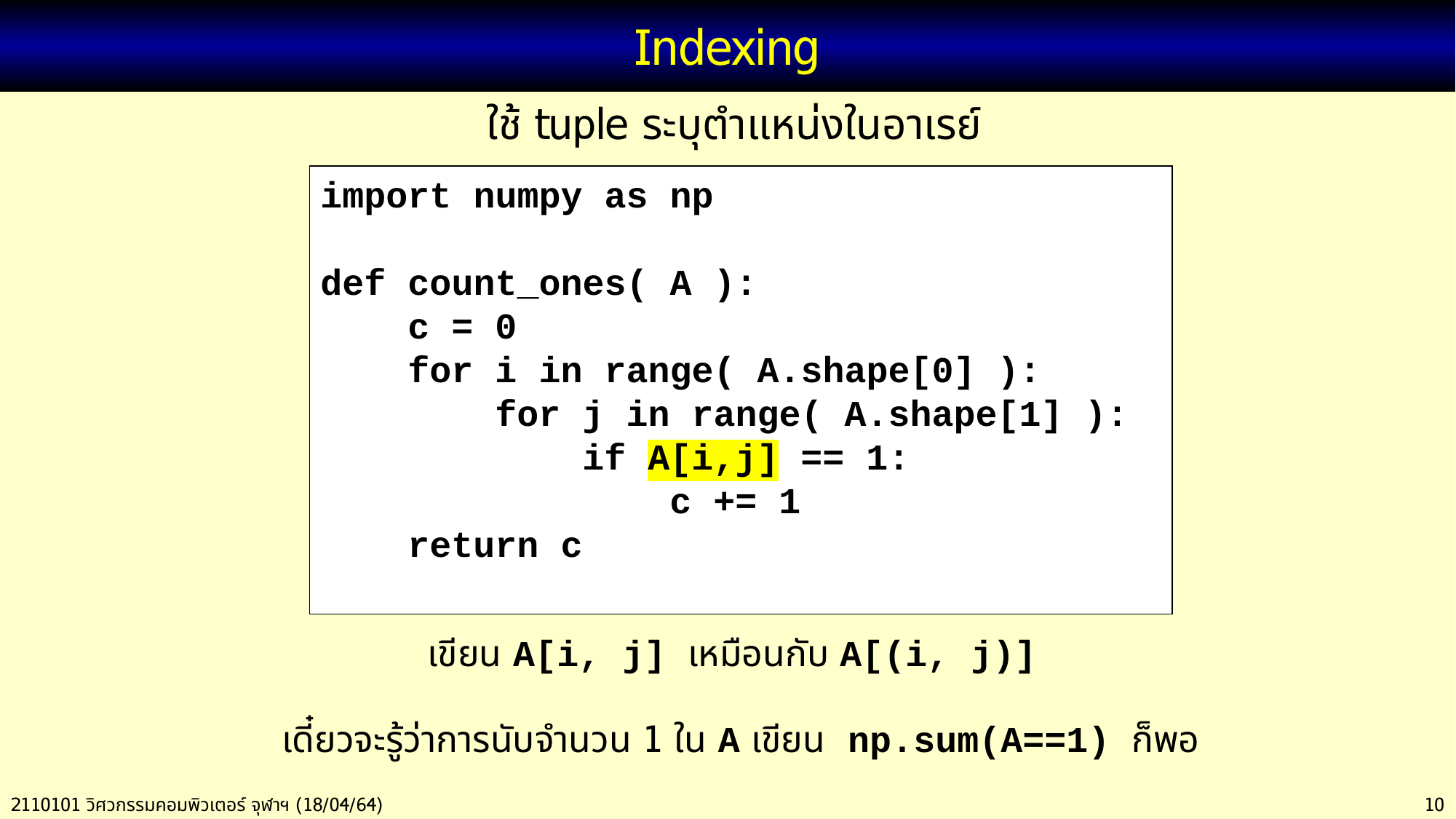

# Indexing
ใช้ tuple ระบุตำแหน่งในอาเรย์
import numpy as np

def count_ones( A ):
    c = 0
    for i in range( A.shape[0] ):
        for j in range( A.shape[1] ):
            if A[i,j] == 1:
                c += 1
    return c

เขียน A[i, j] เหมือนกับ A[(i, j)]
เดี๋ยวจะรู้ว่าการนับจำนวน 1 ใน A เขียน  np.sum(A==1) ก็พอ